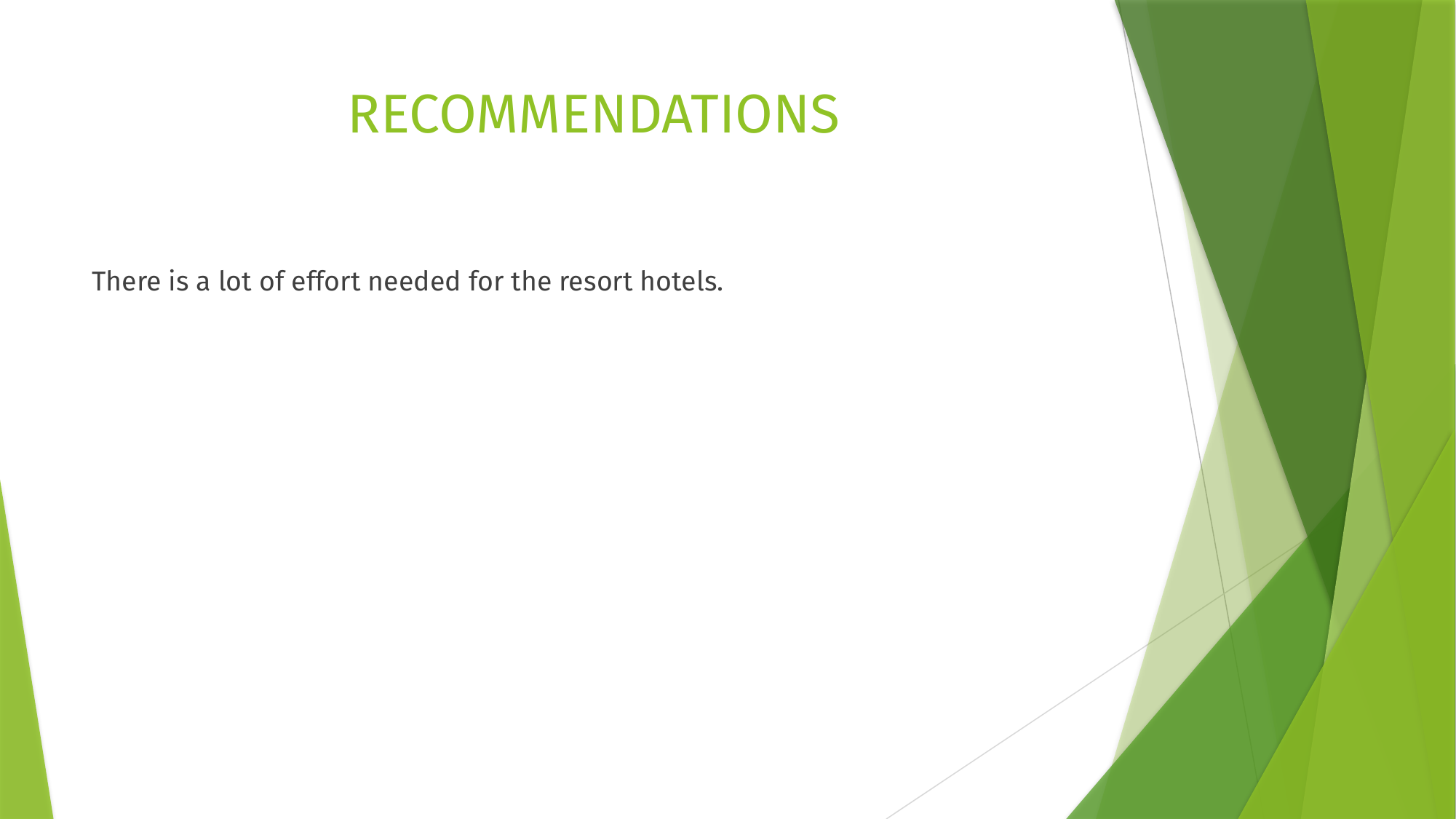

# RECOMMENDATIONS
There is a lot of effort needed for the resort hotels.